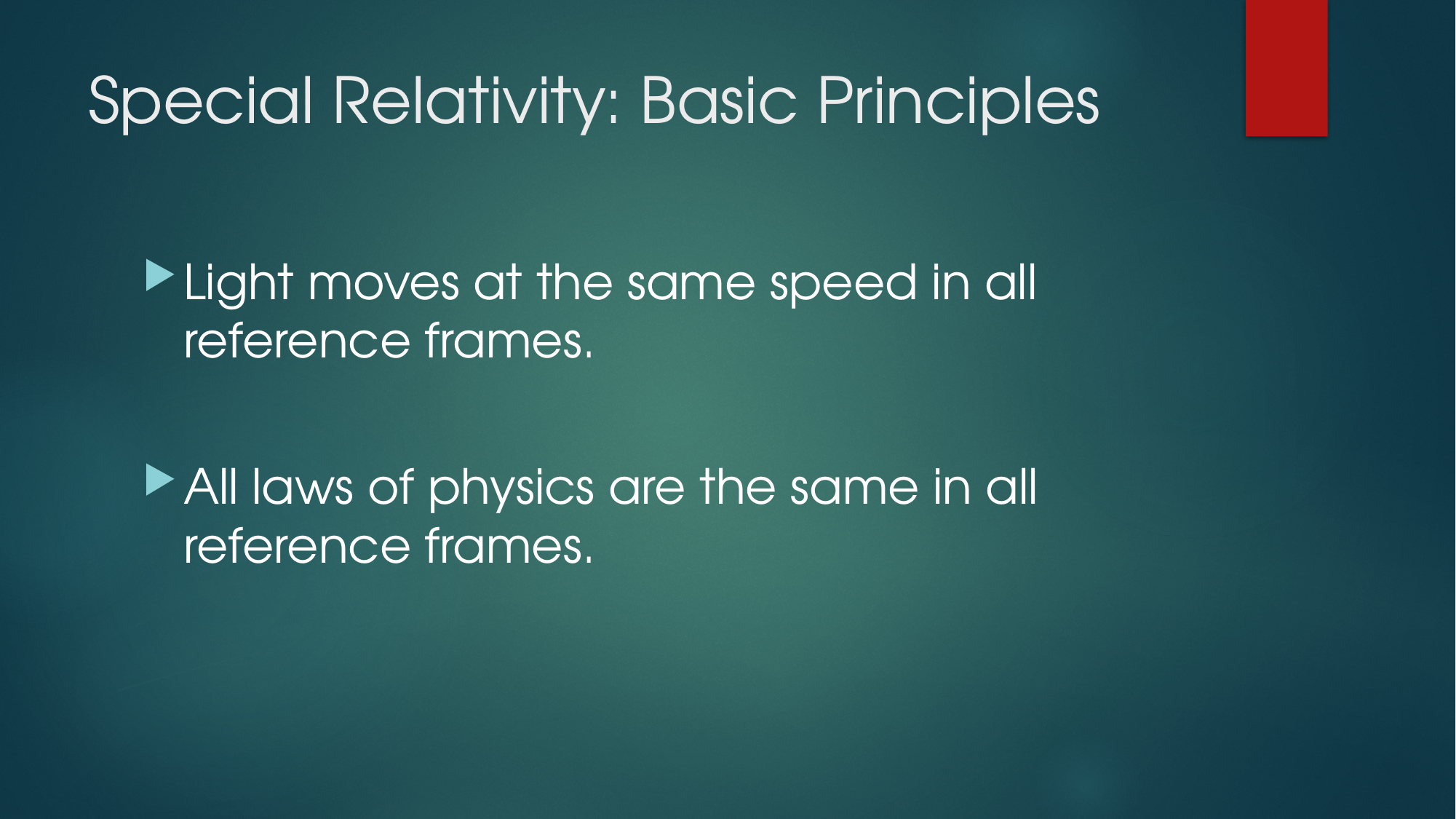

# Special Relativity: Basic Principles
Light moves at the same speed in all reference frames.

All laws of physics are the same in all reference frames.